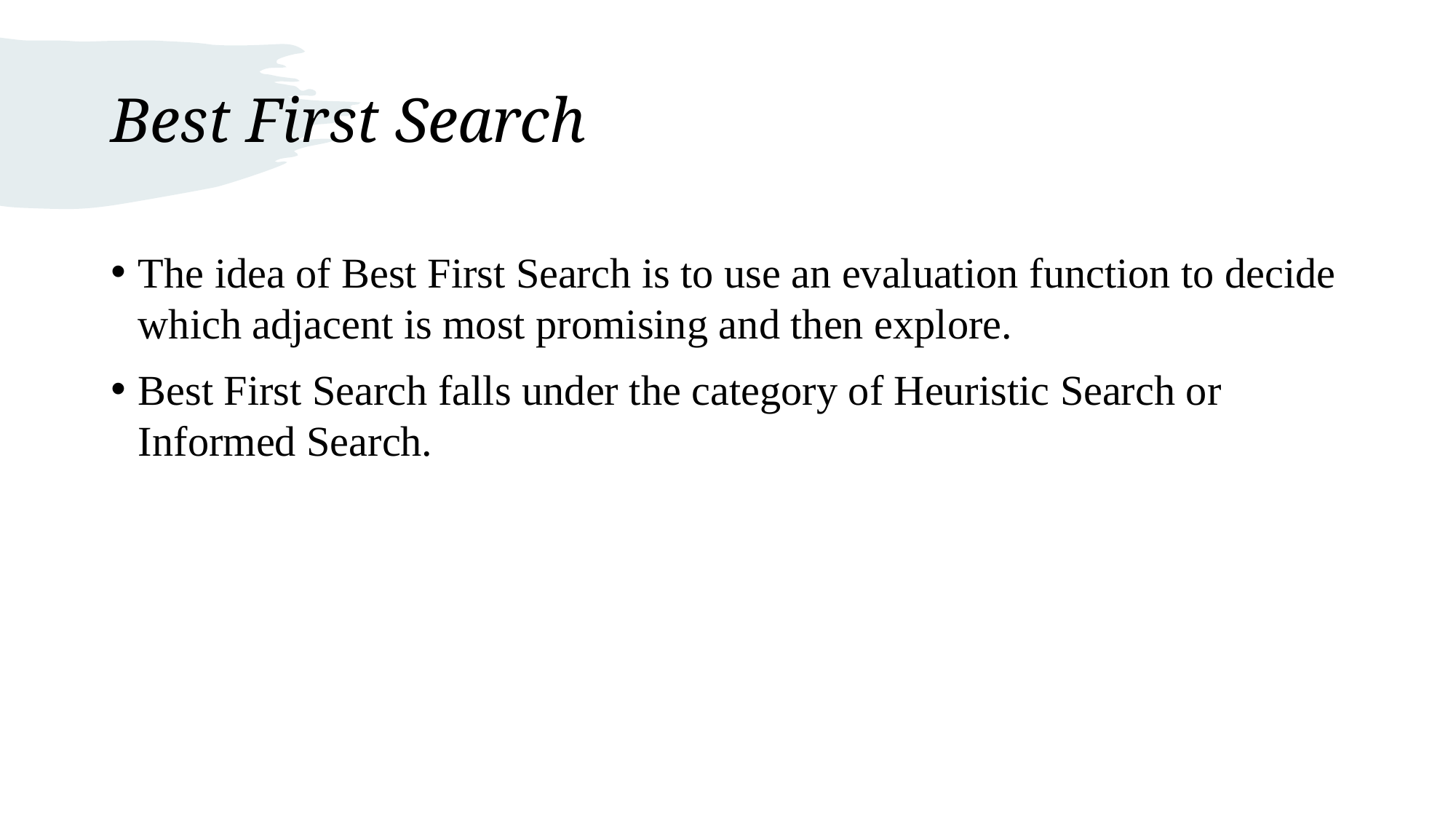

# Best First Search
The idea of Best First Search is to use an evaluation function to decide which adjacent is most promising and then explore.
Best First Search falls under the category of Heuristic Search or Informed Search.